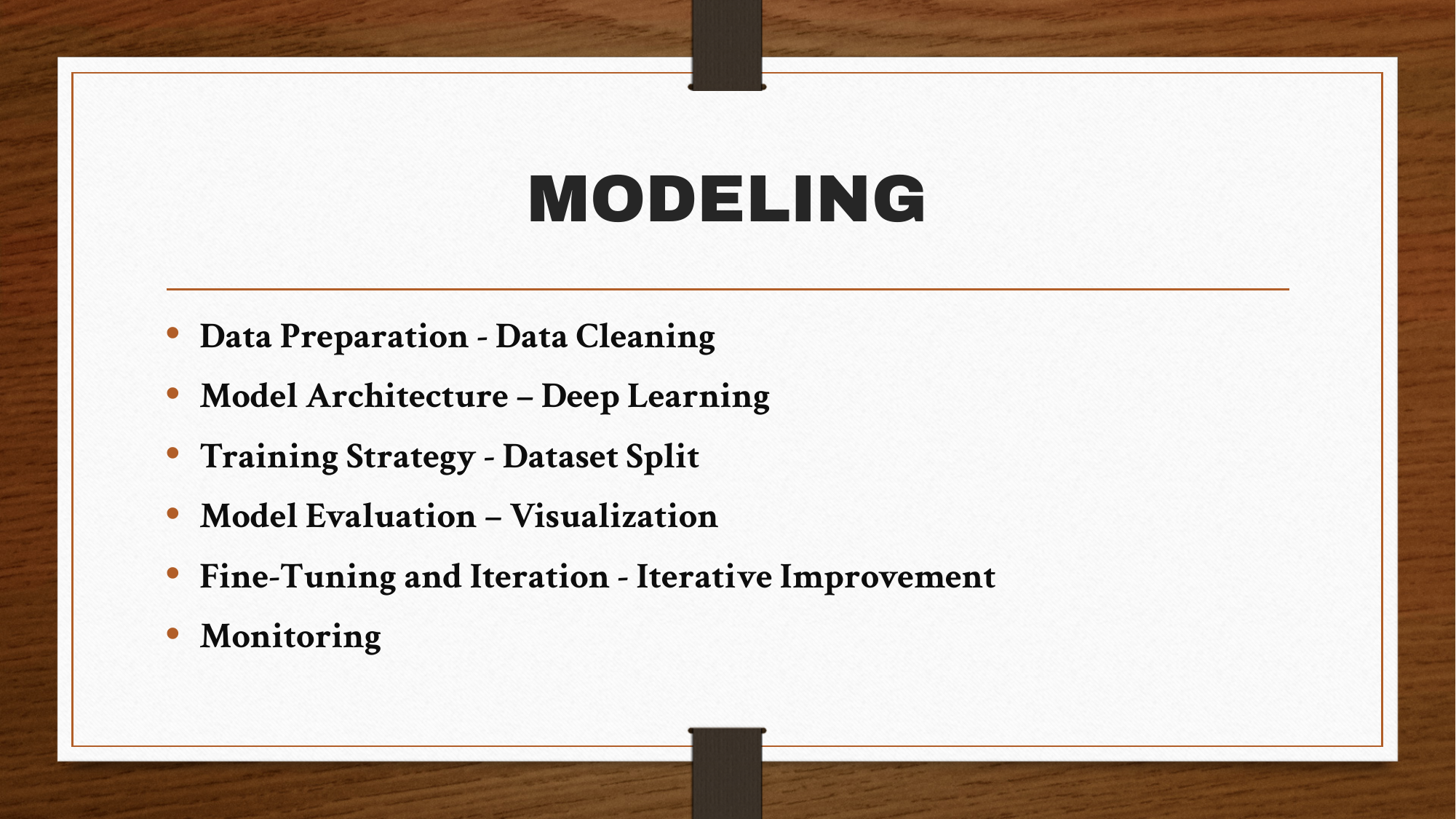

# MODELING
Data Preparation - Data Cleaning
Model Architecture – Deep Learning
Training Strategy - Dataset Split
Model Evaluation – Visualization
Fine-Tuning and Iteration - Iterative Improvement
Monitoring